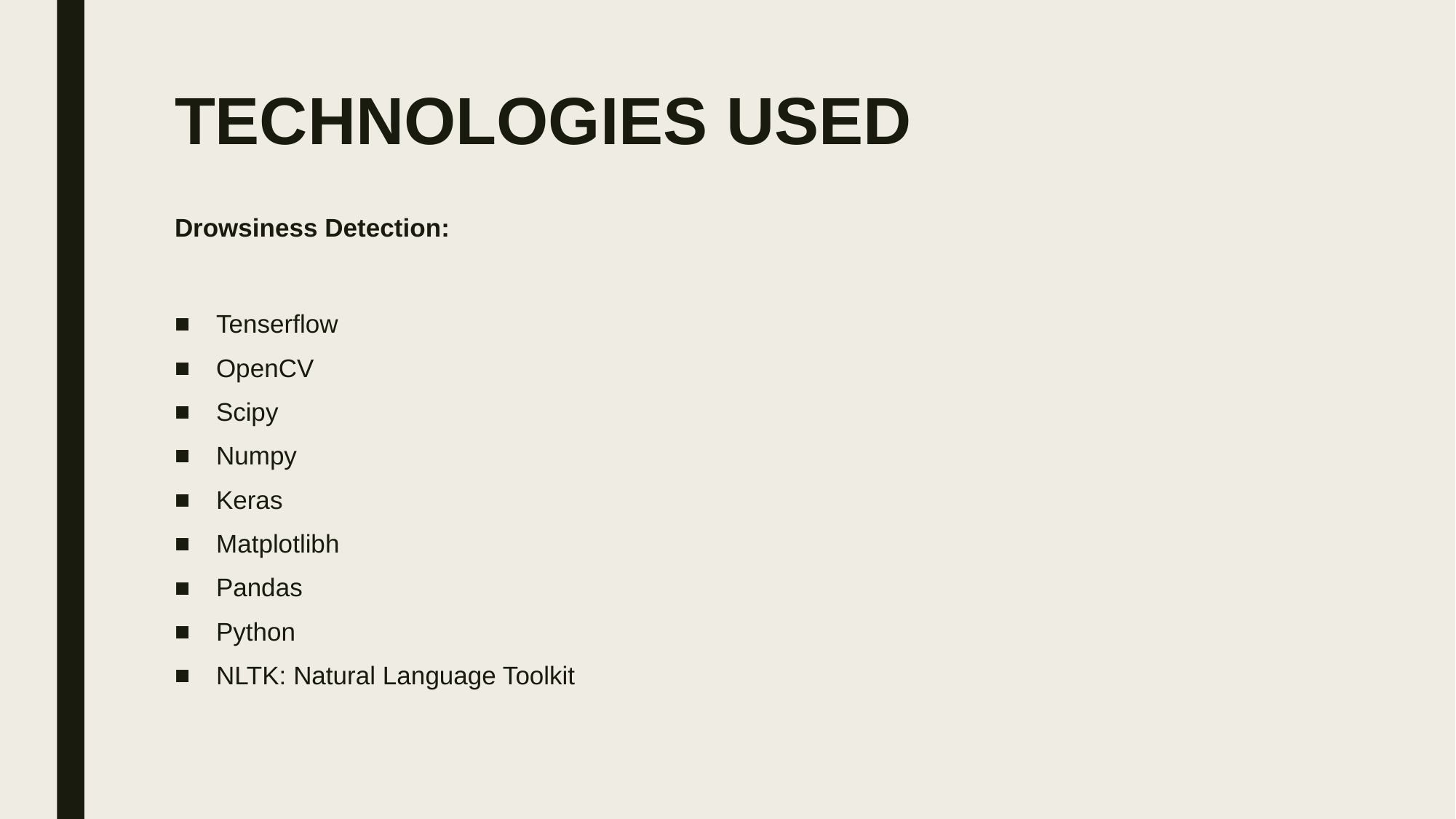

# TECHNOLOGIES USED
Drowsiness Detection:

Tenserflow
OpenCV
Scipy
Numpy
Keras
Matplotlibh
Pandas
Python
NLTK: Natural Language Toolkit